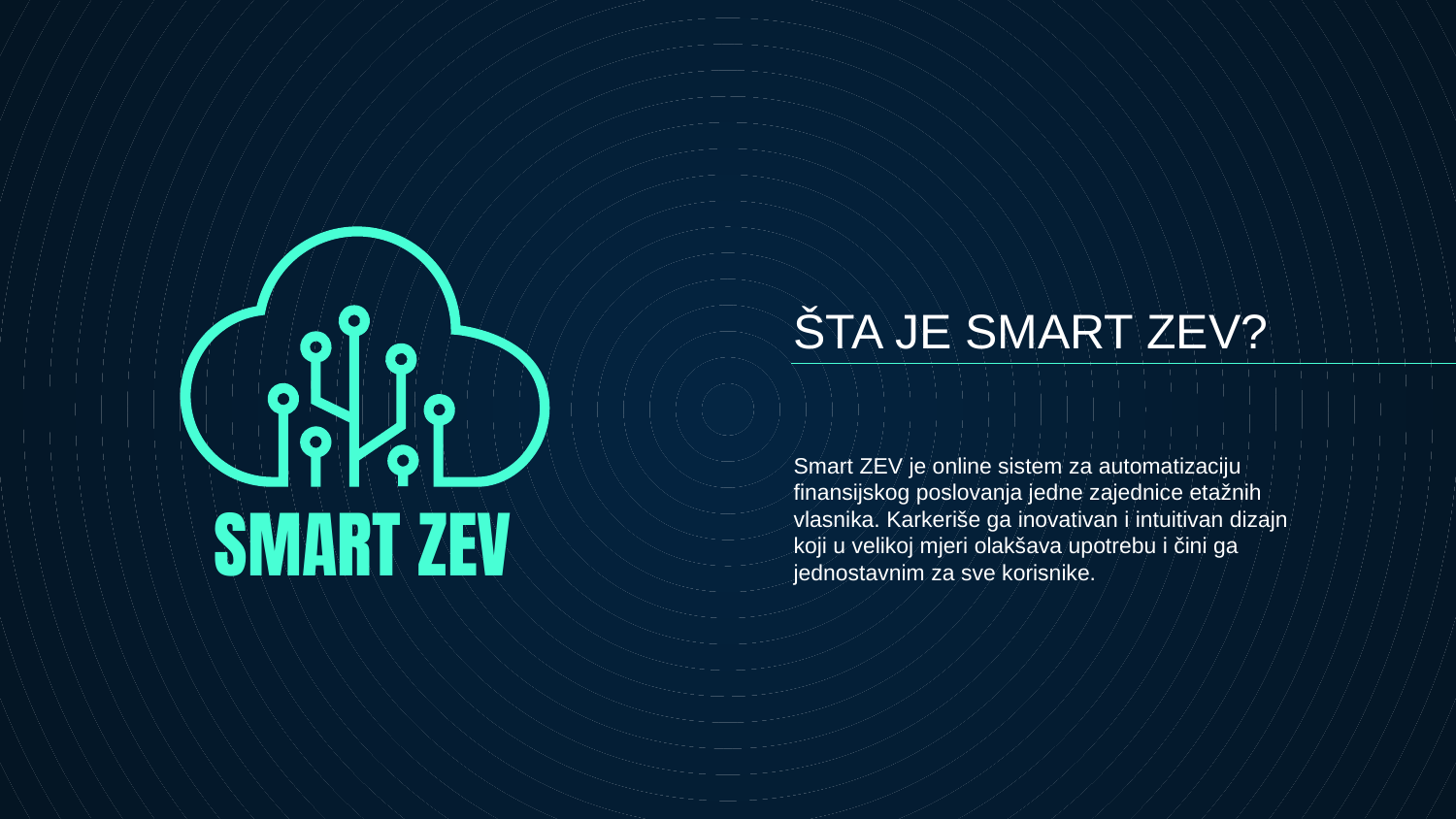

# ŠTA JE SMART ZEV?
Smart ZEV je online sistem za automatizaciju finansijskog poslovanja jedne zajednice etažnih vlasnika. Karkeriše ga inovativan i intuitivan dizajn koji u velikoj mjeri olakšava upotrebu i čini ga jednostavnim za sve korisnike.

SMART ZEV